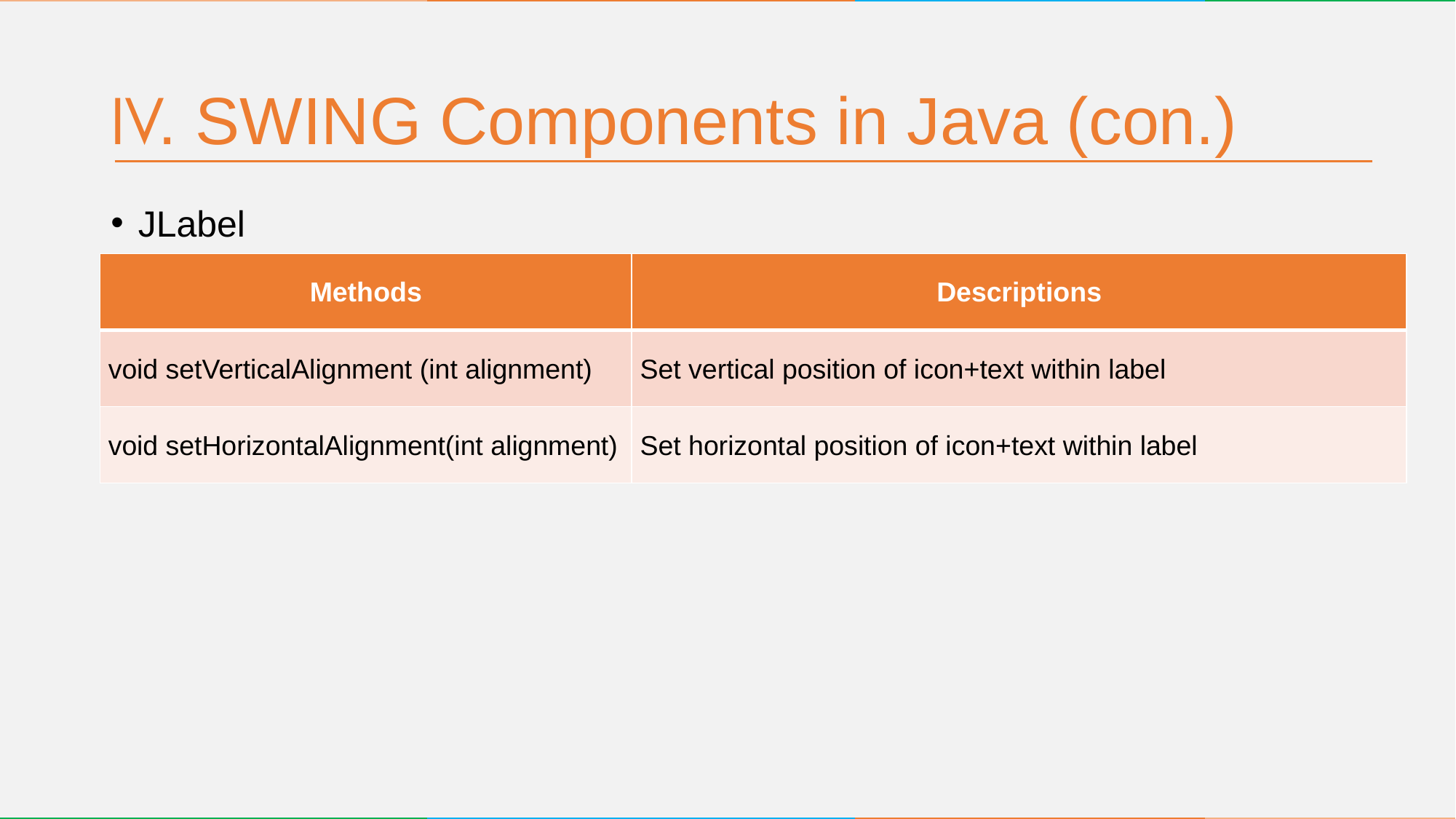

# IV. SWING Components in Java (con.)
JLabel
| Methods | Descriptions |
| --- | --- |
| void setVerticalAlignment (int alignment) | Set vertical position of icon+text within label |
| void setHorizontalAlignment(int alignment) | Set horizontal position of icon+text within label |